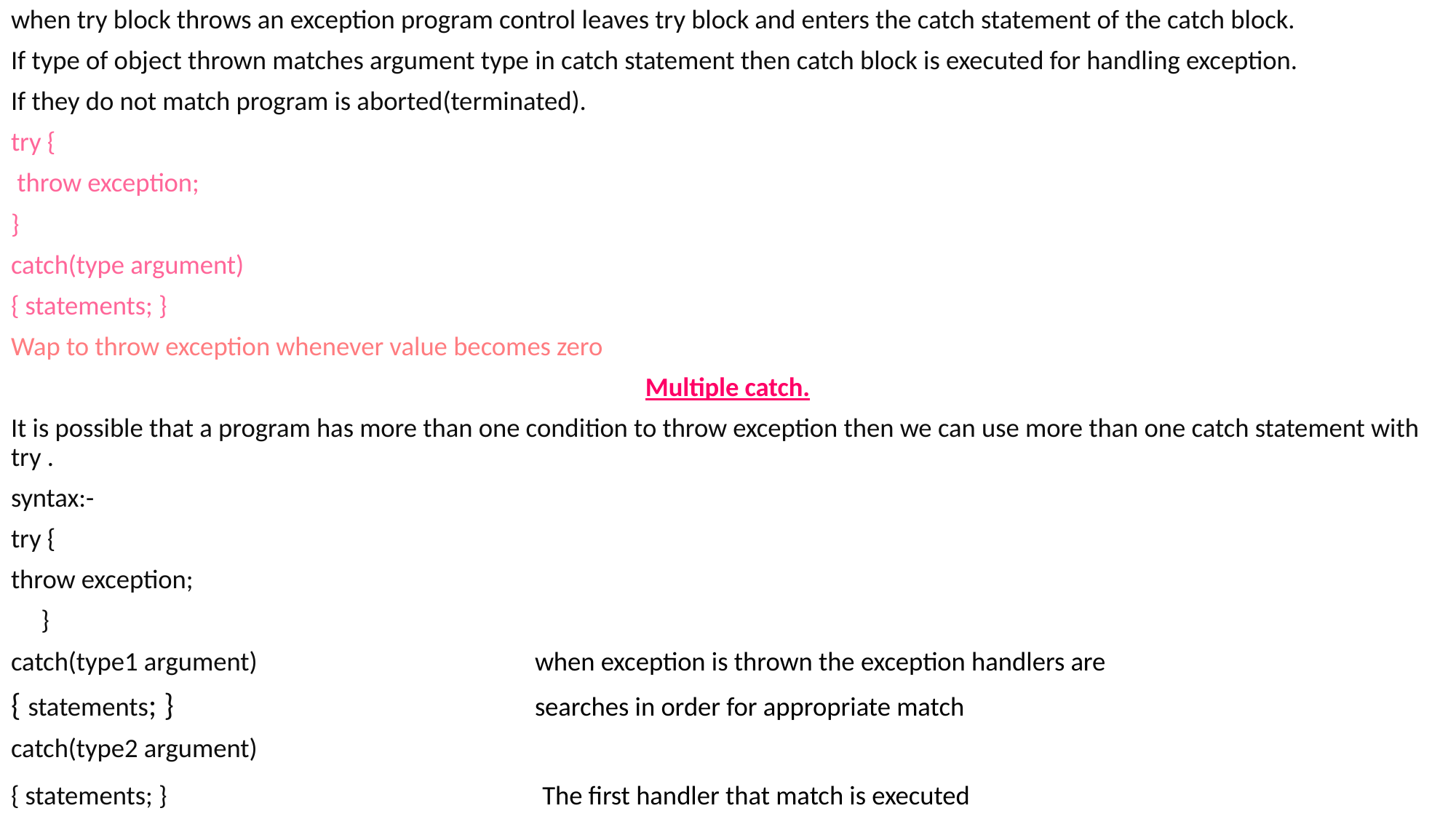

when try block throws an exception program control leaves try block and enters the catch statement of the catch block.
If type of object thrown matches argument type in catch statement then catch block is executed for handling exception.
If they do not match program is aborted(terminated).
try {
 throw exception;
}
catch(type argument)
{ statements; }
Wap to throw exception whenever value becomes zero
Multiple catch.
It is possible that a program has more than one condition to throw exception then we can use more than one catch statement with try .
syntax:-
try {
throw exception;
     }
catch(type1 argument)				when exception is thrown the exception handlers are
{ statements; }					searches in order for appropriate match
catch(type2 argument)
{ statements; }					 The first handler that match is executed